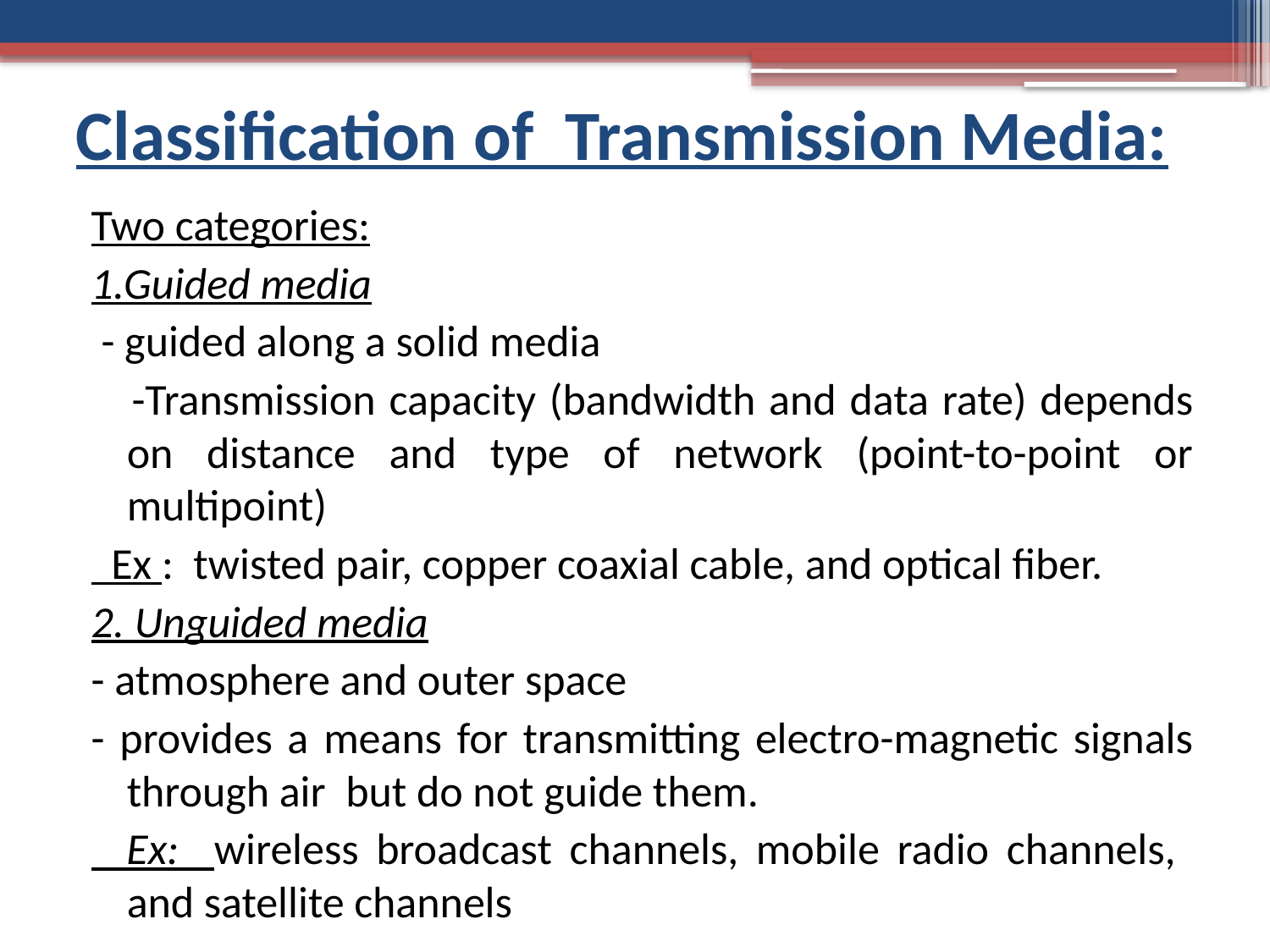

# Classification of  Transmission Media:
Two categories:
1.Guided media
 - guided along a solid media
   -Transmission capacity (bandwidth and data rate) depends on distance and type of network (point-to-point or multipoint)
  Ex :  twisted pair, copper coaxial cable, and optical fiber.
2. Unguided media
- atmosphere and outer space
- provides a means for transmitting electro-magnetic signals through air  but do not guide them.
  Ex:  wireless broadcast channels, mobile radio channels,  and satellite channels